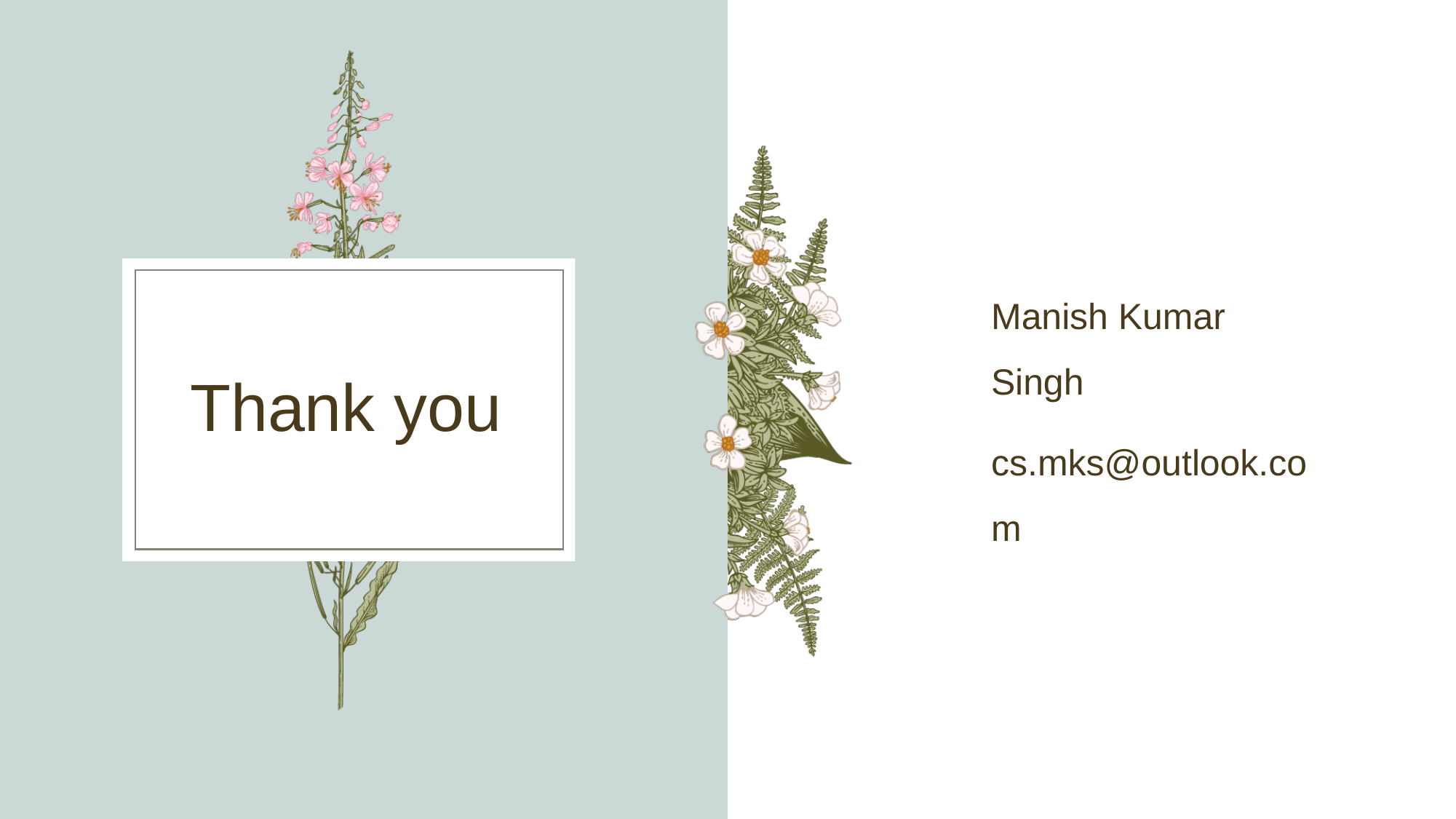

Manish Kumar Singh
cs.mks@outlook.com
# Thank you